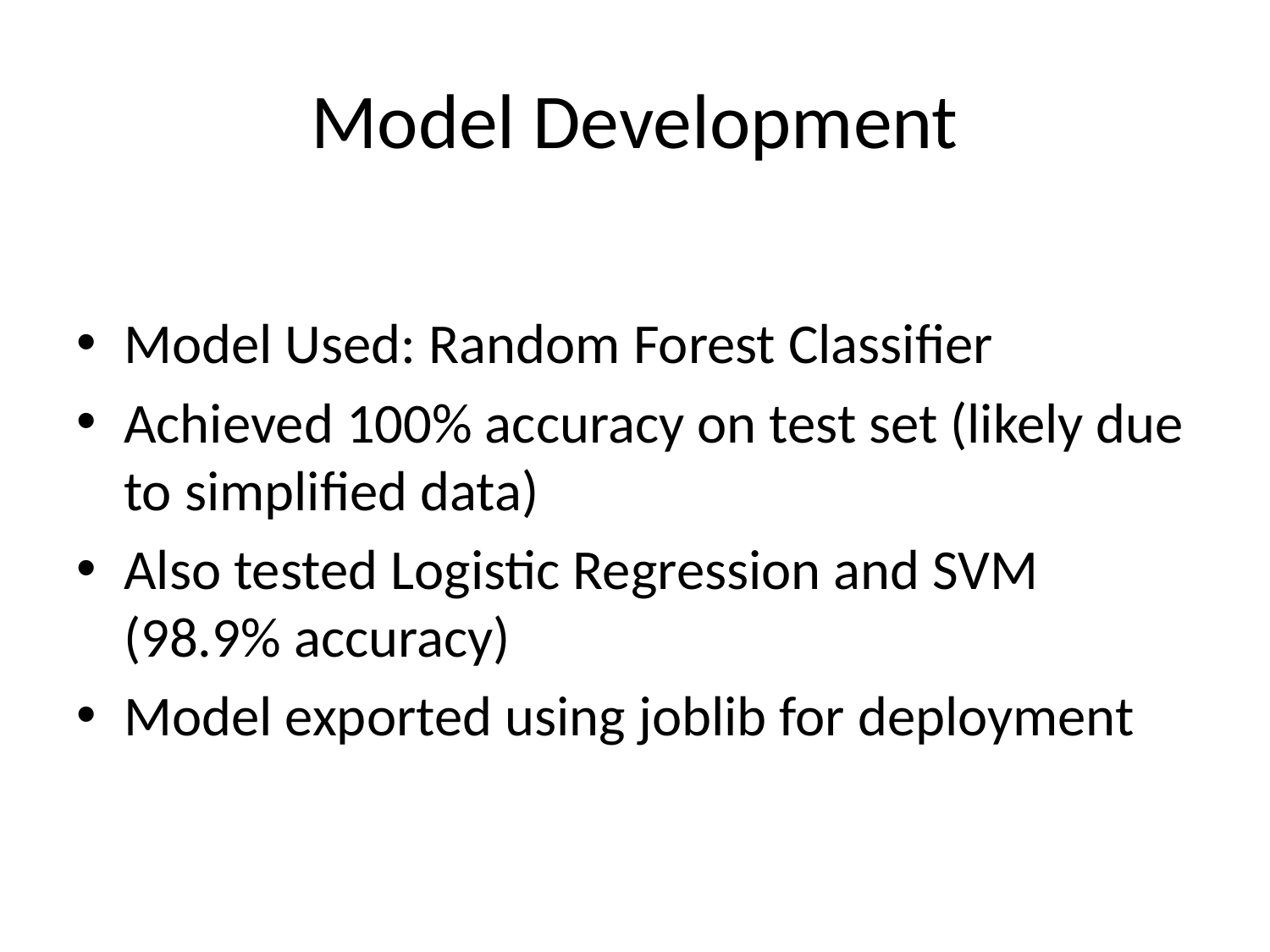

# Model Development

Model Used: Random Forest Classifier
Achieved 100% accuracy on test set (likely due to simplified data)
Also tested Logistic Regression and SVM (98.9% accuracy)
Model exported using joblib for deployment